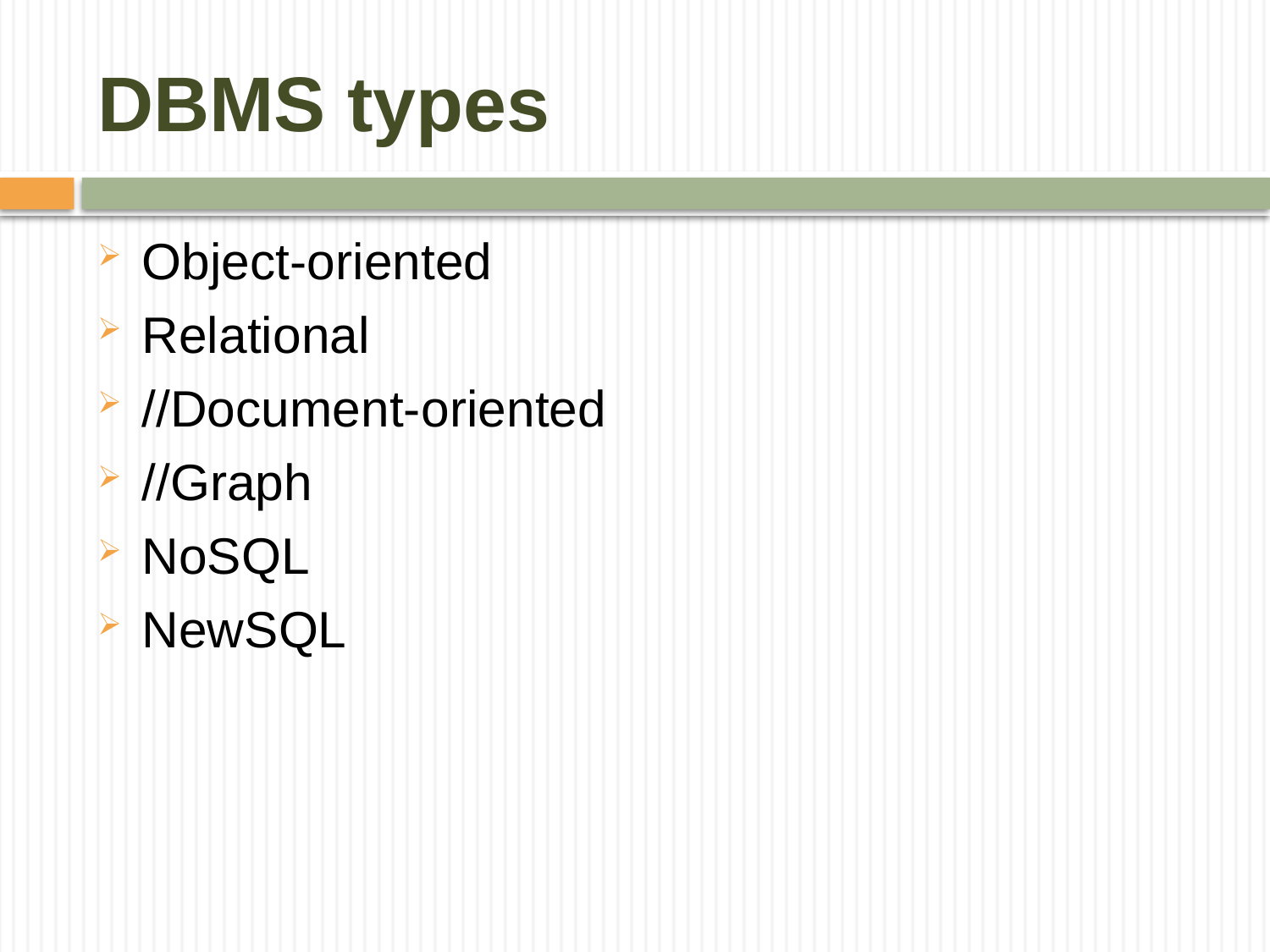

DBMS types
Object-oriented
Relational
//Document-oriented
//Graph
NoSQL
NewSQL